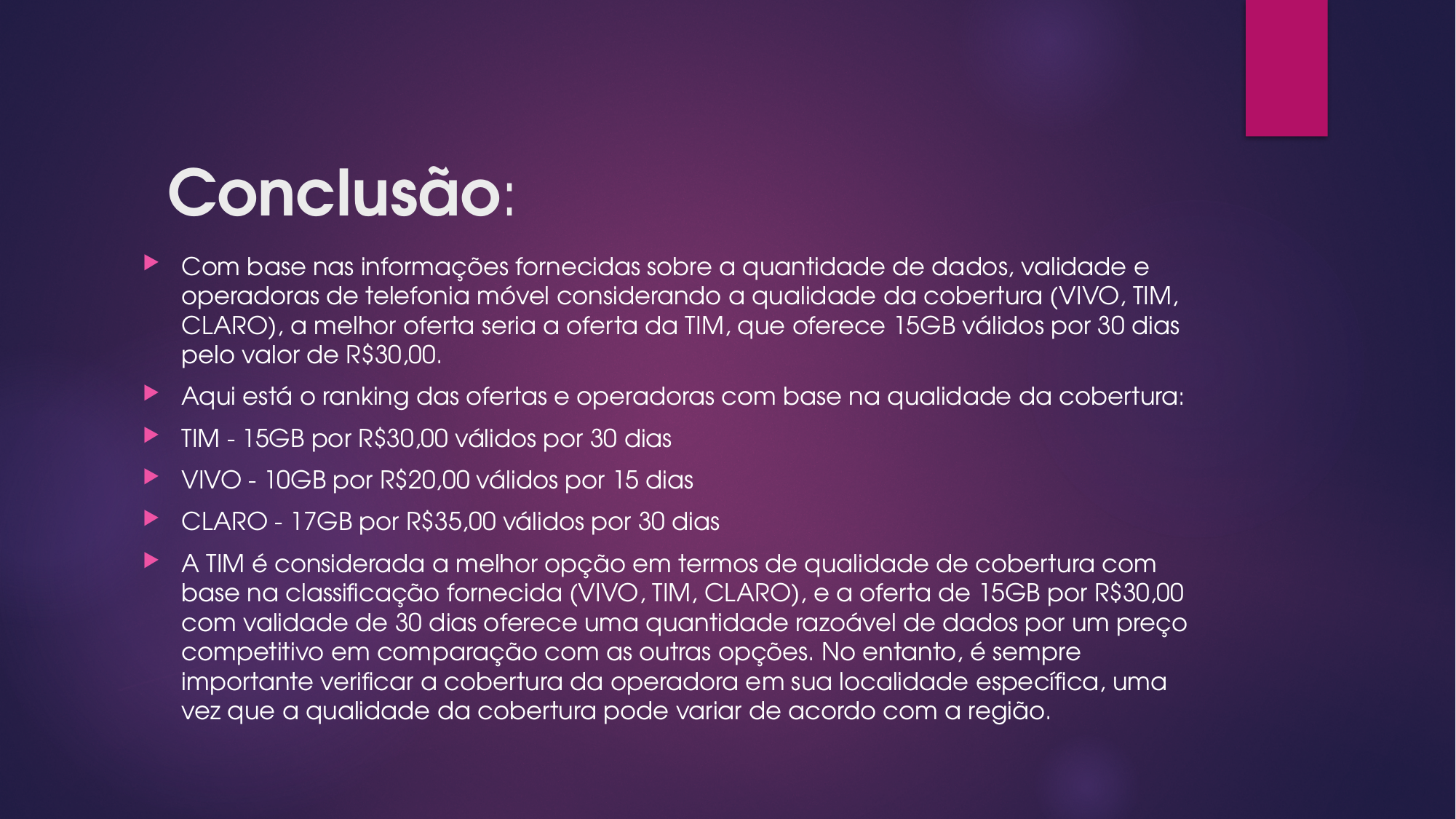

# Conclusão:
Com base nas informações fornecidas sobre a quantidade de dados, validade e operadoras de telefonia móvel considerando a qualidade da cobertura (VIVO, TIM, CLARO), a melhor oferta seria a oferta da TIM, que oferece 15GB válidos por 30 dias pelo valor de R$30,00.
Aqui está o ranking das ofertas e operadoras com base na qualidade da cobertura:
TIM - 15GB por R$30,00 válidos por 30 dias
VIVO - 10GB por R$20,00 válidos por 15 dias
CLARO - 17GB por R$35,00 válidos por 30 dias
A TIM é considerada a melhor opção em termos de qualidade de cobertura com base na classificação fornecida (VIVO, TIM, CLARO), e a oferta de 15GB por R$30,00 com validade de 30 dias oferece uma quantidade razoável de dados por um preço competitivo em comparação com as outras opções. No entanto, é sempre importante verificar a cobertura da operadora em sua localidade específica, uma vez que a qualidade da cobertura pode variar de acordo com a região.